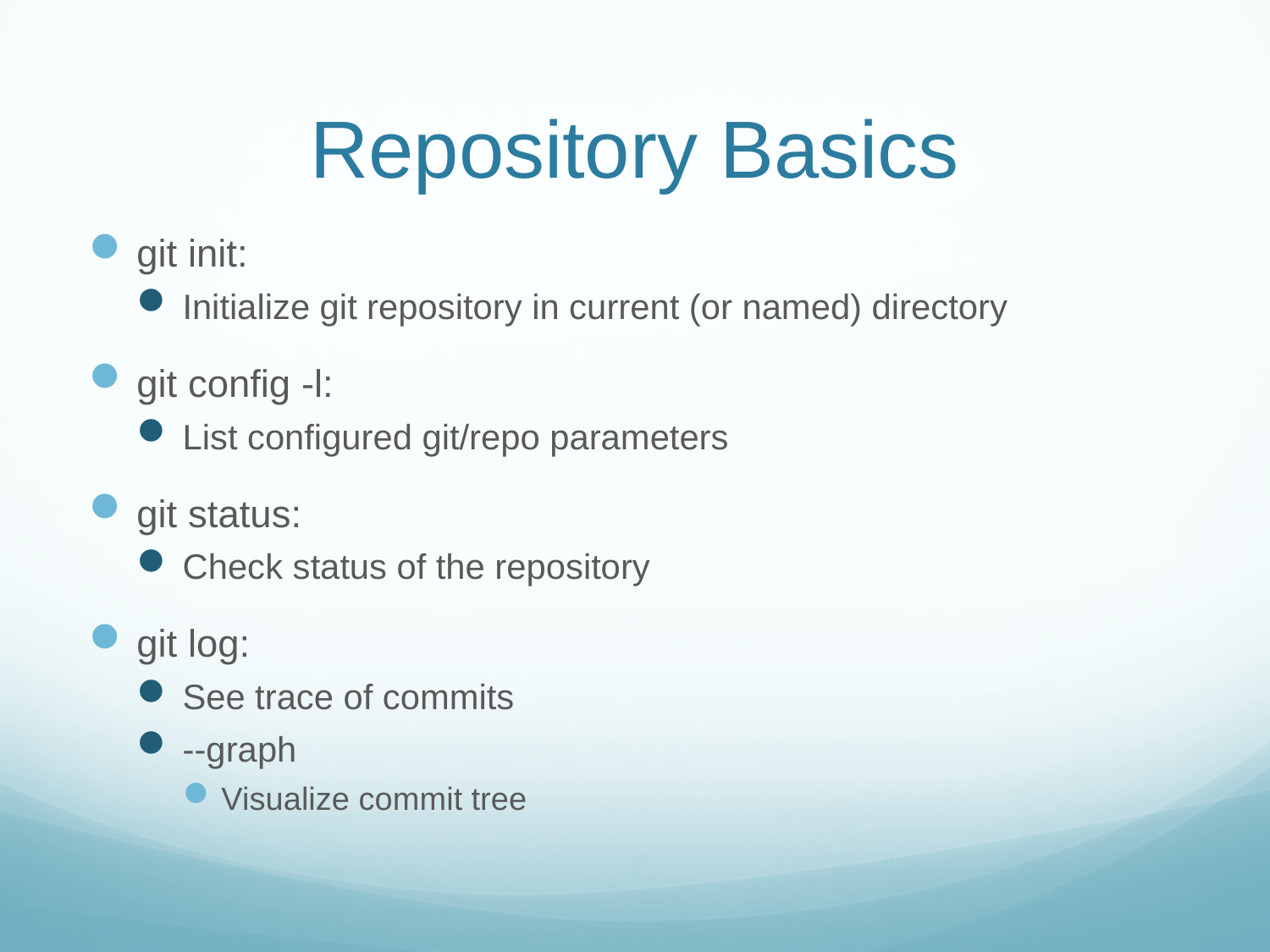

# Repository Basics
git init:
Initialize git repository in current (or named) directory
git config -l:
List configured git/repo parameters
git status:
Check status of the repository
git log:
See trace of commits
--graph
Visualize commit tree